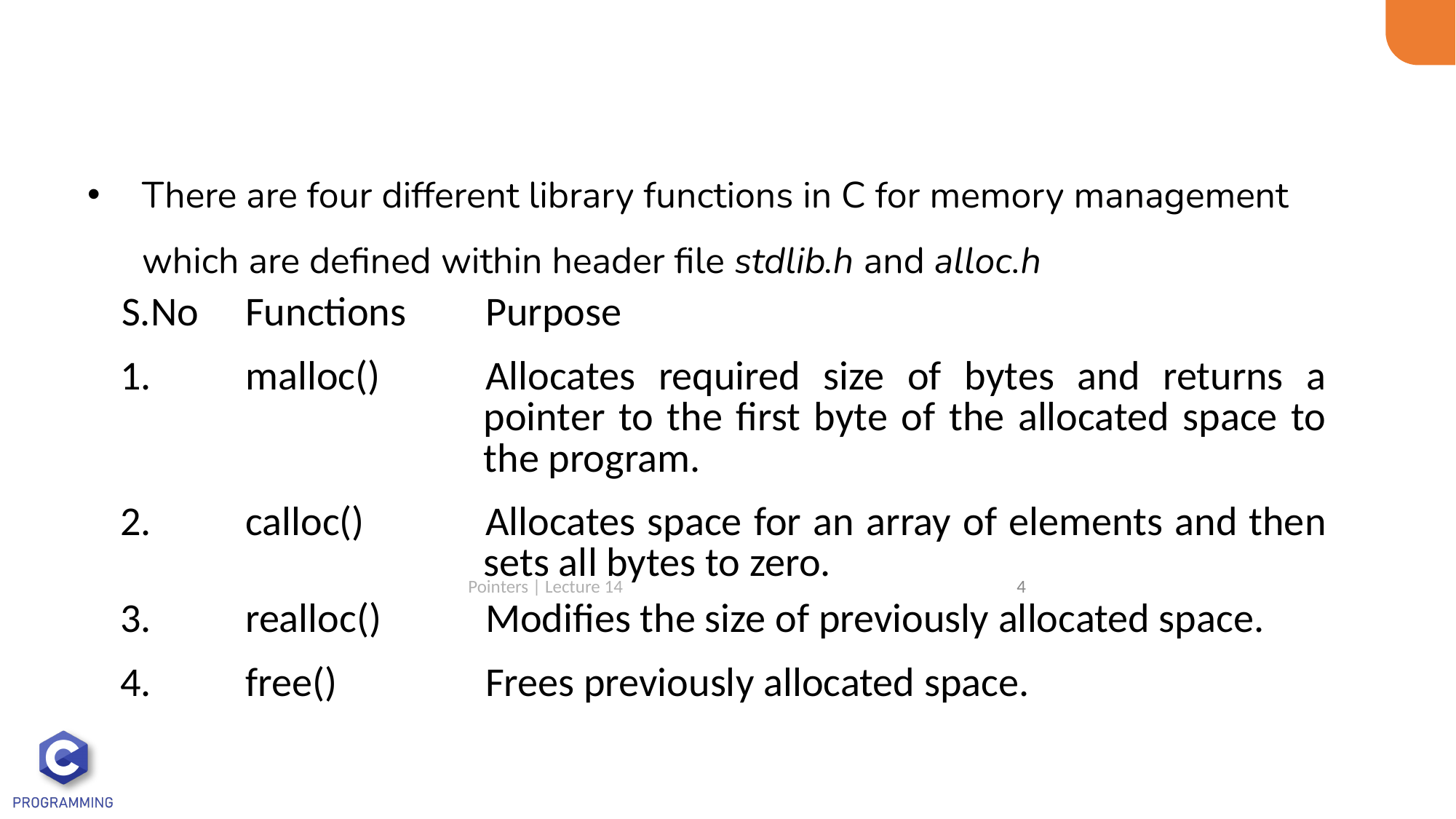

#
There are four different library functions in C for memory management which are defined within header file stdlib.h and alloc.h
| S.No | Functions | Purpose |
| --- | --- | --- |
| 1. | malloc() | Allocates required size of bytes and returns a pointer to the first byte of the allocated space to the program. |
| 2. | calloc() | Allocates space for an array of elements and then sets all bytes to zero. |
| 3. | realloc() | Modifies the size of previously allocated space. |
| 4. | free() | Frees previously allocated space. |
Pointers | Lecture 14
4